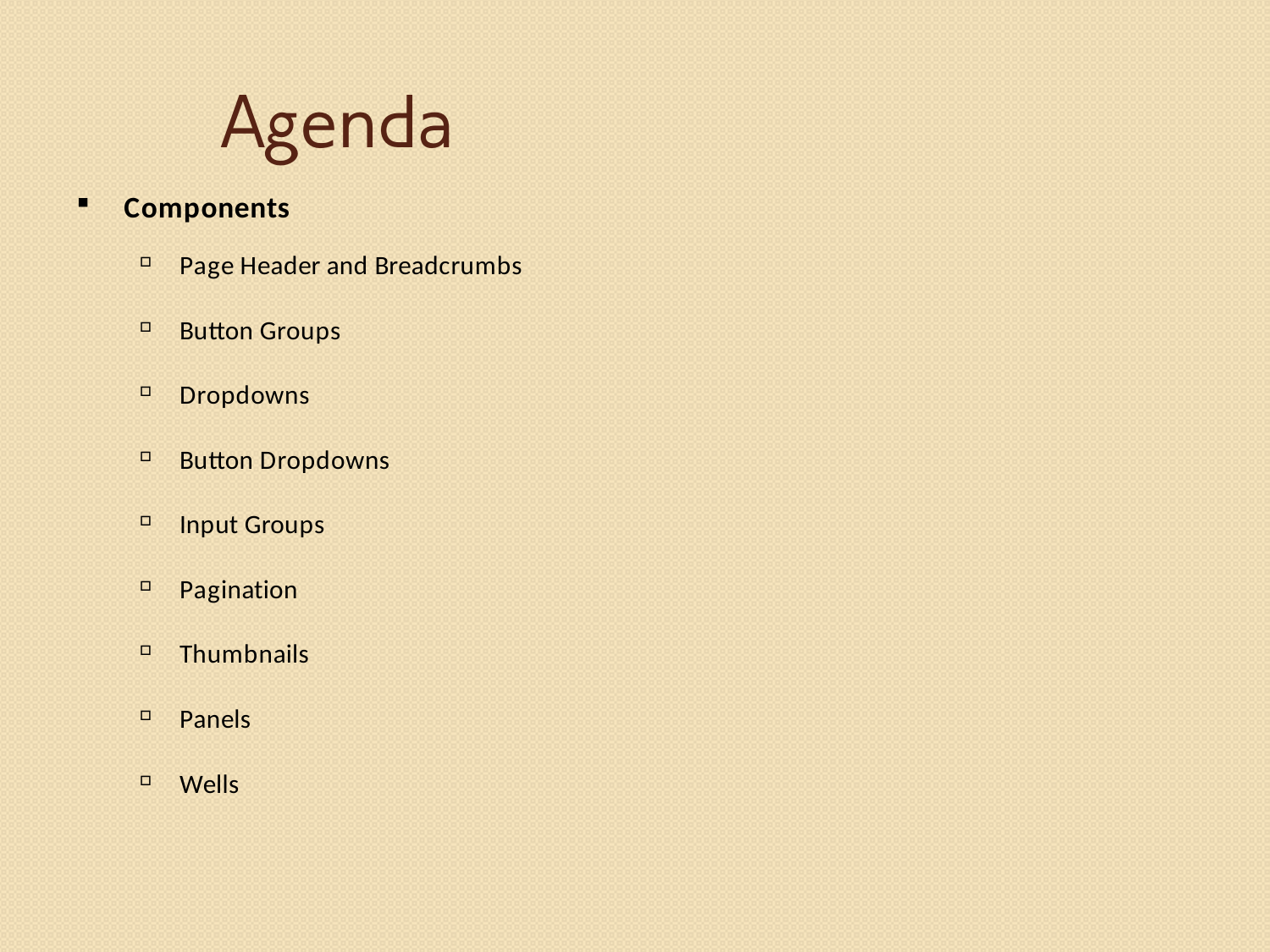

# Agenda
Components
Page Header and Breadcrumbs

Button Groups

Dropdowns

Button Dropdowns

Input Groups

Pagination

Thumbnails

Panels

Wells